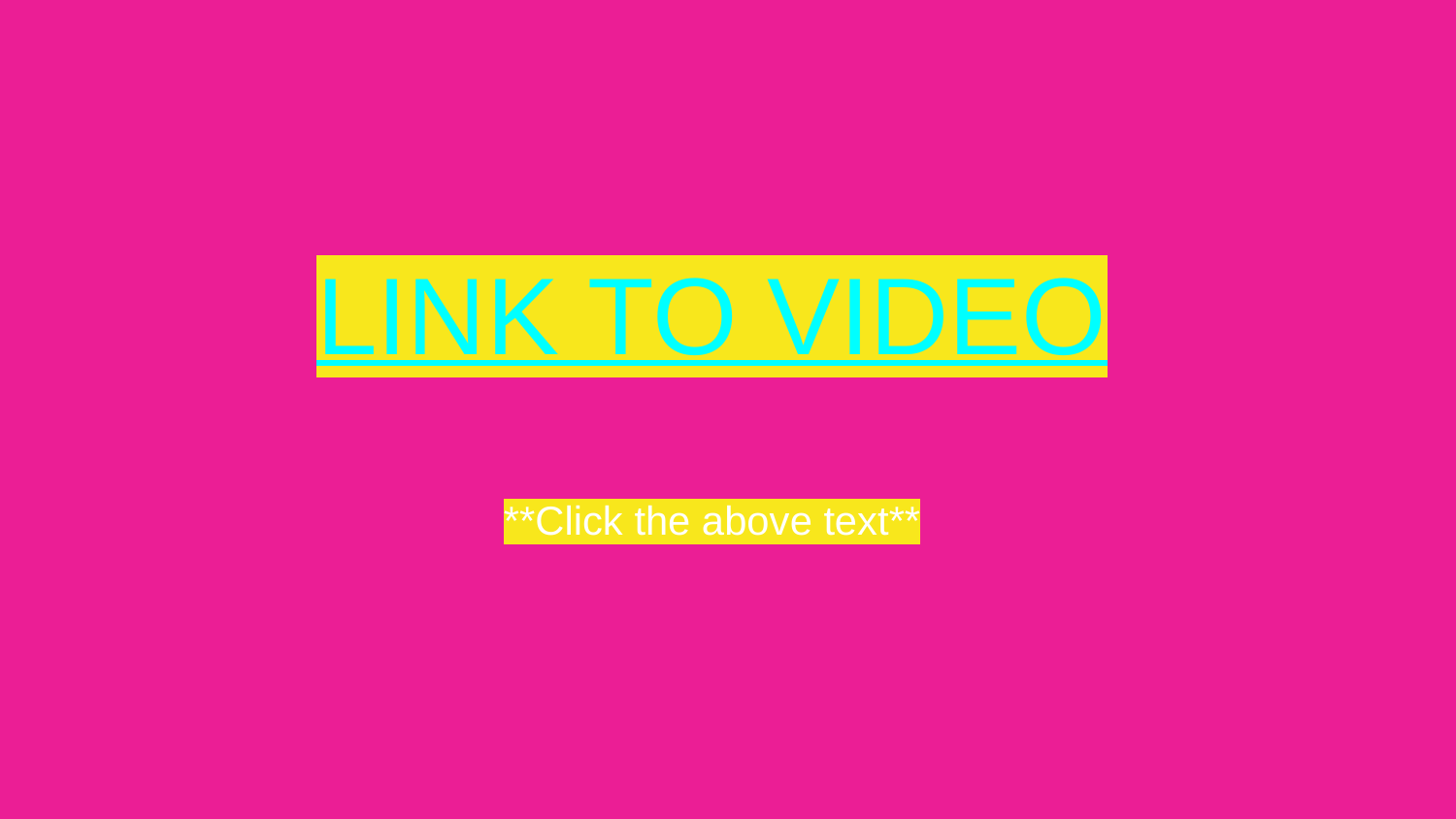

# LINK TO VIDEO

**Click the above text**